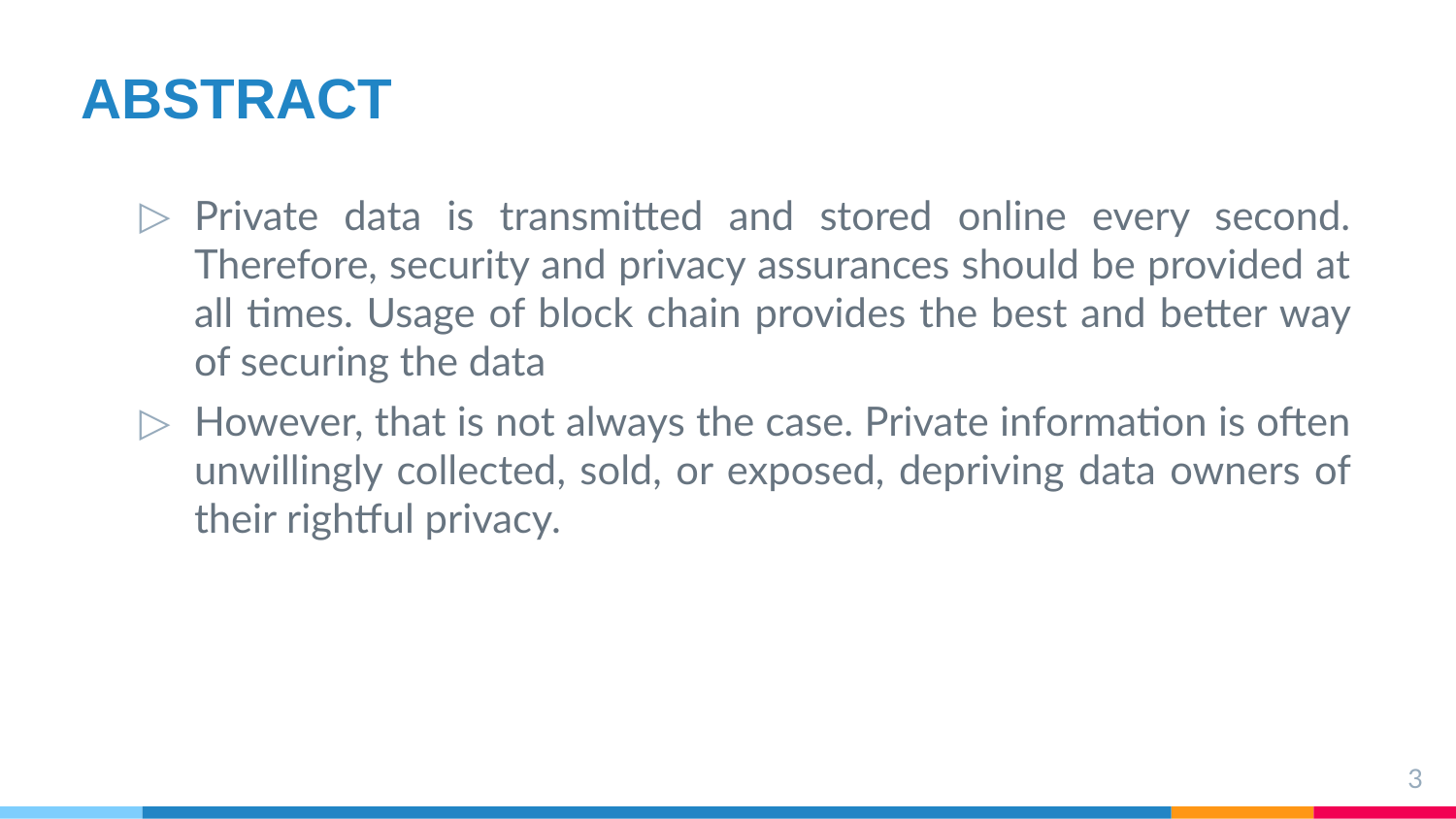

# ABSTRACT
Private data is transmitted and stored online every second. Therefore, security and privacy assurances should be provided at all times. Usage of block chain provides the best and better way of securing the data
However, that is not always the case. Private information is often unwillingly collected, sold, or exposed, depriving data owners of their rightful privacy.
3